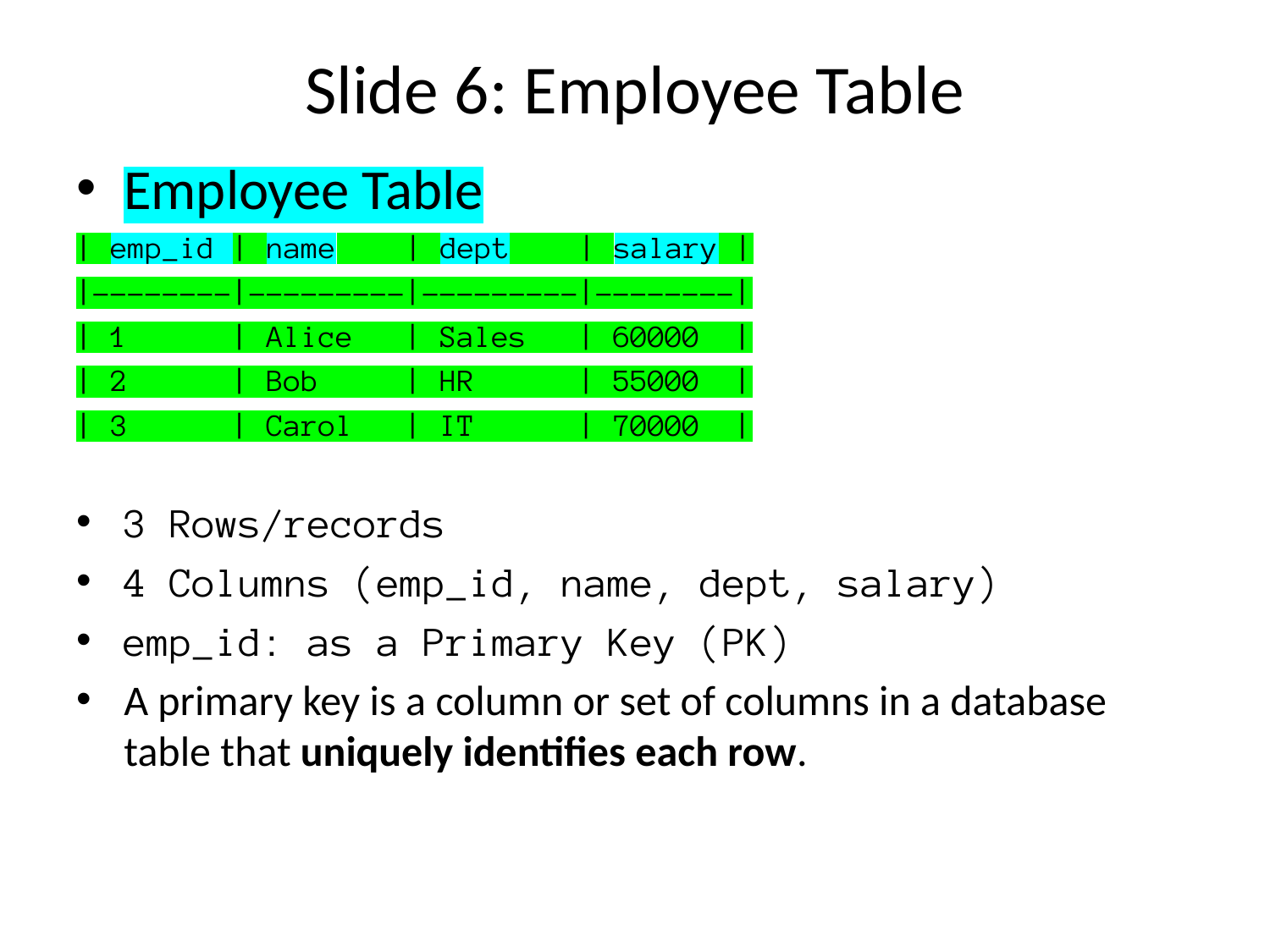

# Slide 6: Employee Table
Employee Table
| emp_id | name    | dept    | salary |
|--------|---------|---------|--------|
| 1      | Alice   | Sales   | 60000  |
| 2      | Bob     | HR      | 55000  |
| 3      | Carol   | IT      | 70000  |

3 Rows/records
4 Columns (emp_id, name, dept, salary)
emp_id: as a Primary Key (PK)
A primary key is a column or set of columns in a database table that uniquely identifies each row.